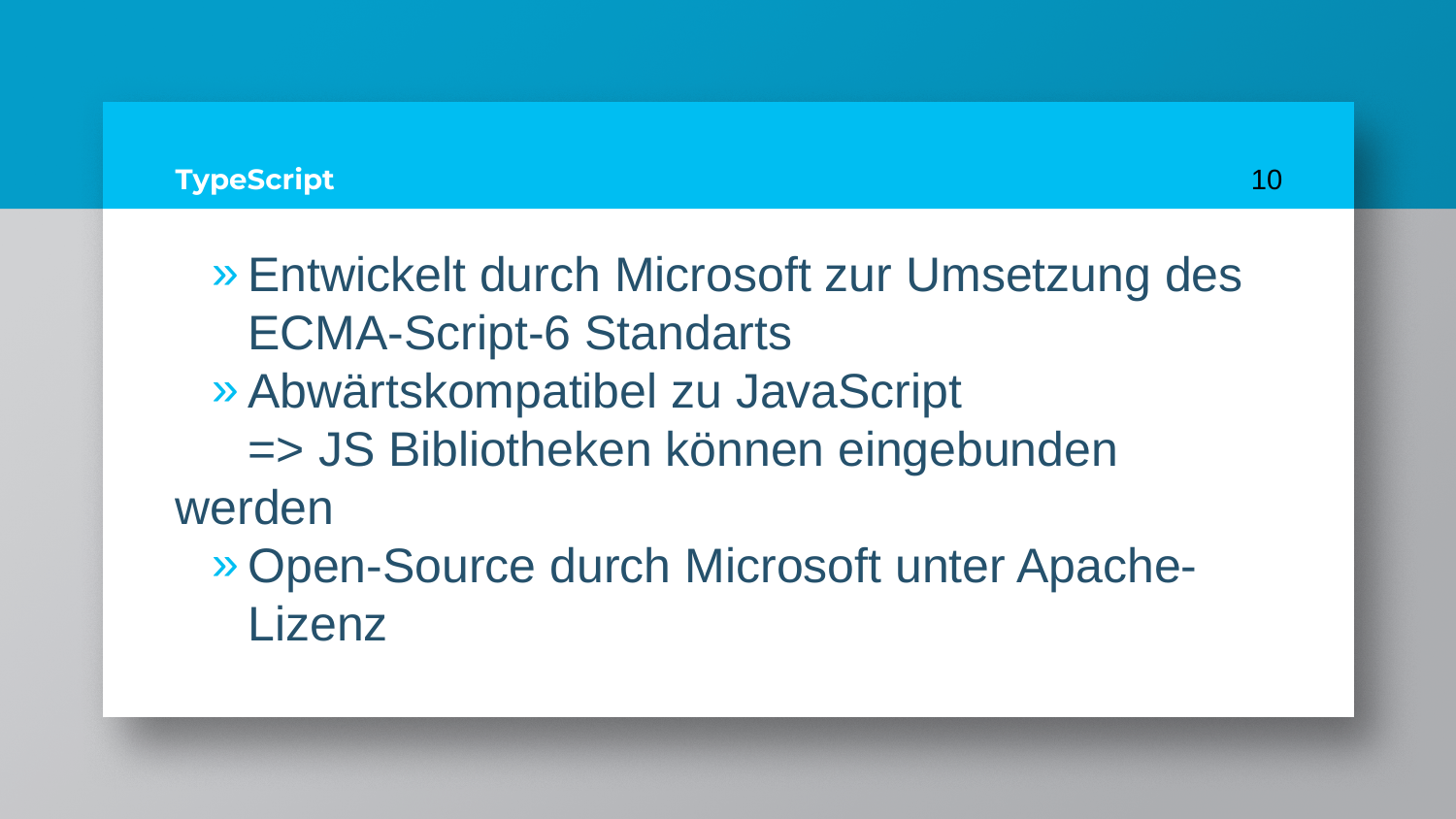

# TypeScript
10
Entwickelt durch Microsoft zur Umsetzung des ECMA-Script-6 Standarts
Abwärtskompatibel zu JavaScript
=> JS Bibliotheken können eingebunden werden
Open-Source durch Microsoft unter Apache-Lizenz